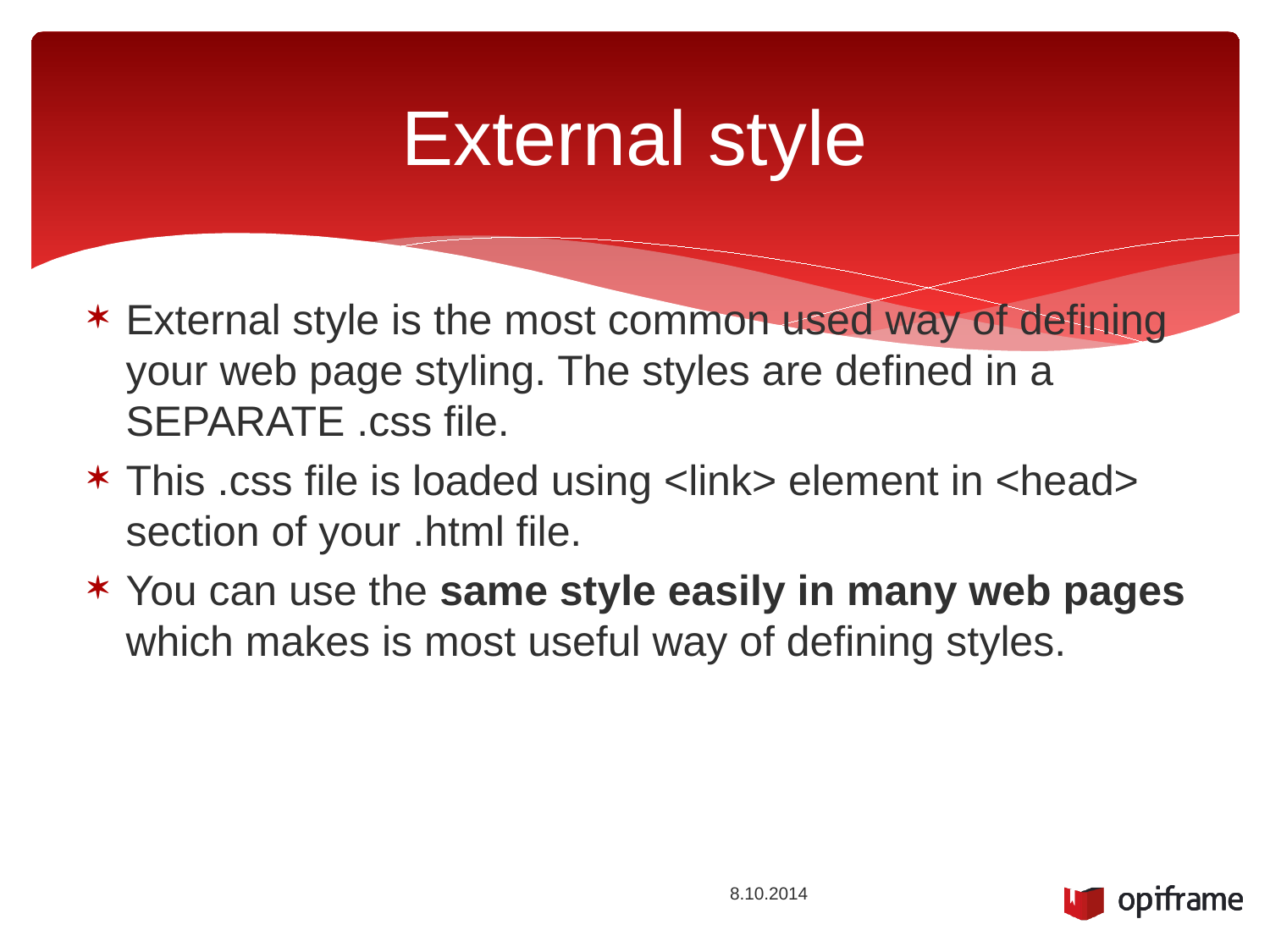

# External style
External style is the most common used way of defining your web page styling. The styles are defined in a SEPARATE .css file.
This .css file is loaded using <link> element in <head> section of your .html file.
You can use the same style easily in many web pages which makes is most useful way of defining styles.

8.10.2014